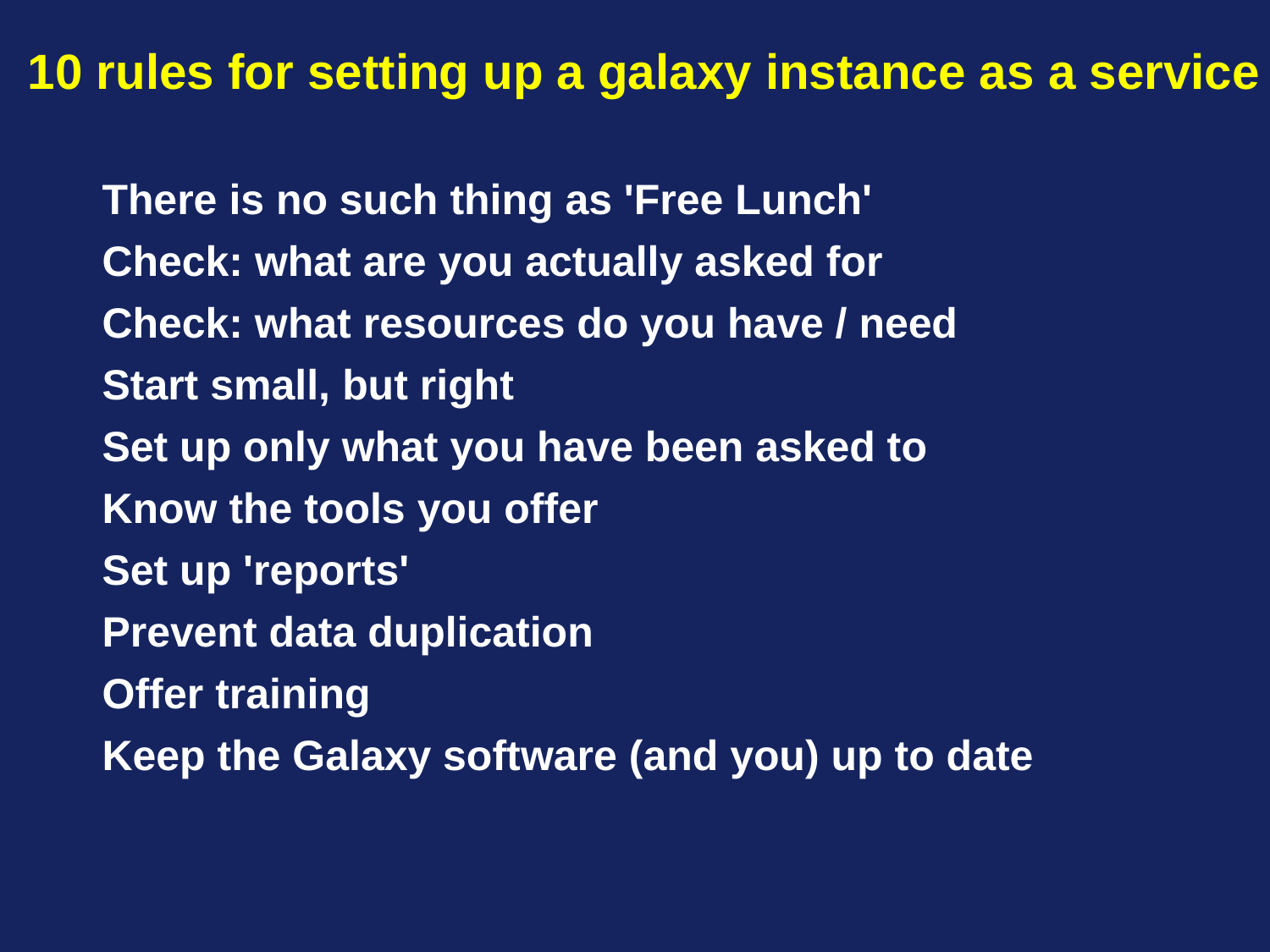

10 rules for setting up a galaxy instance as a service
There is no such thing as 'Free Lunch'
Check: what are you actually asked for
Check: what resources do you have / need
Start small, but right
Set up only what you have been asked to
Know the tools you offer
Set up 'reports'
Prevent data duplication
Offer training
Keep the Galaxy software (and you) up to date